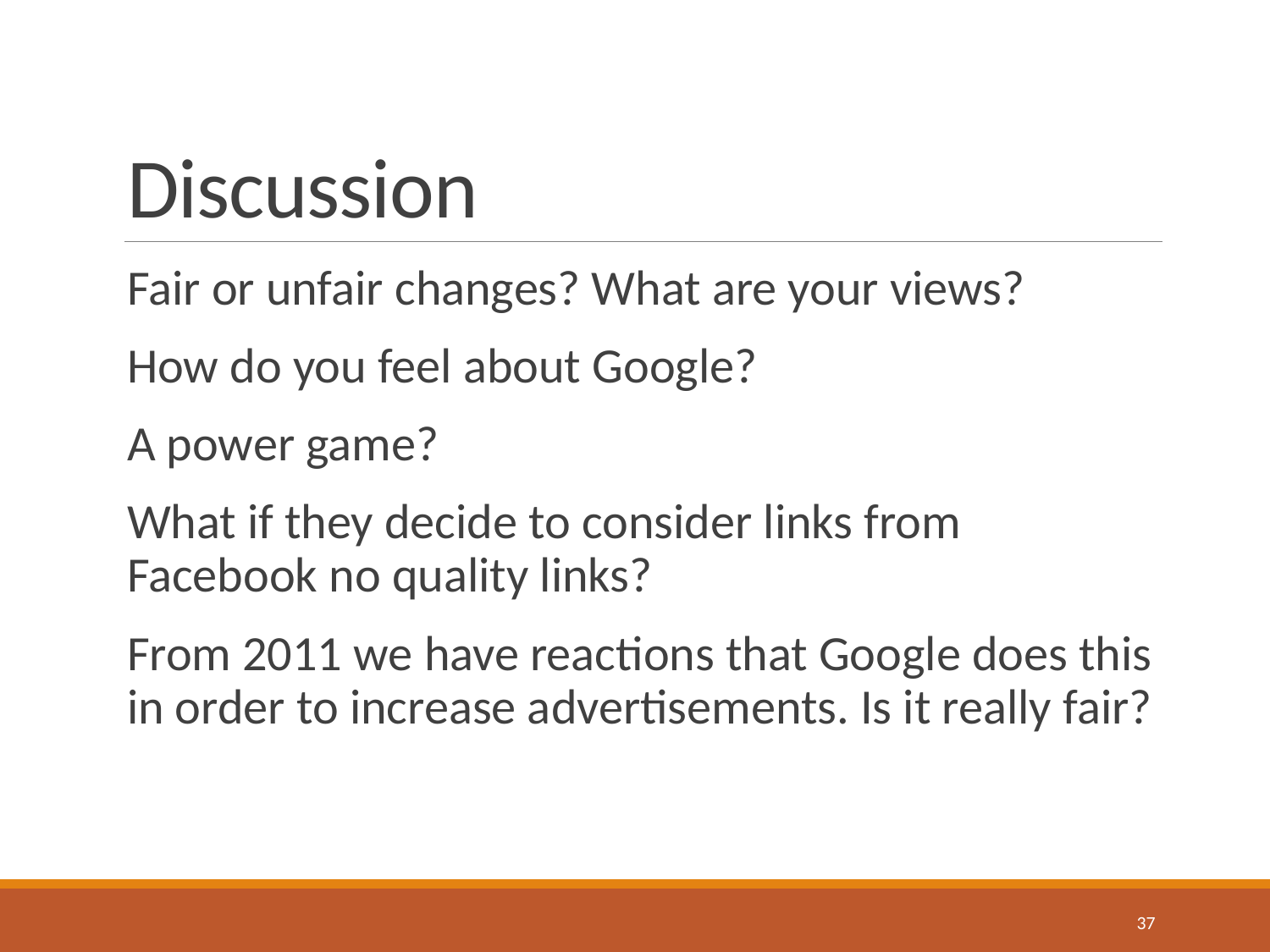

# Discussion
Fair or unfair changes? What are your views?
How do you feel about Google?
A power game?
What if they decide to consider links from Facebook no quality links?
From 2011 we have reactions that Google does this in order to increase advertisements. Is it really fair?

37